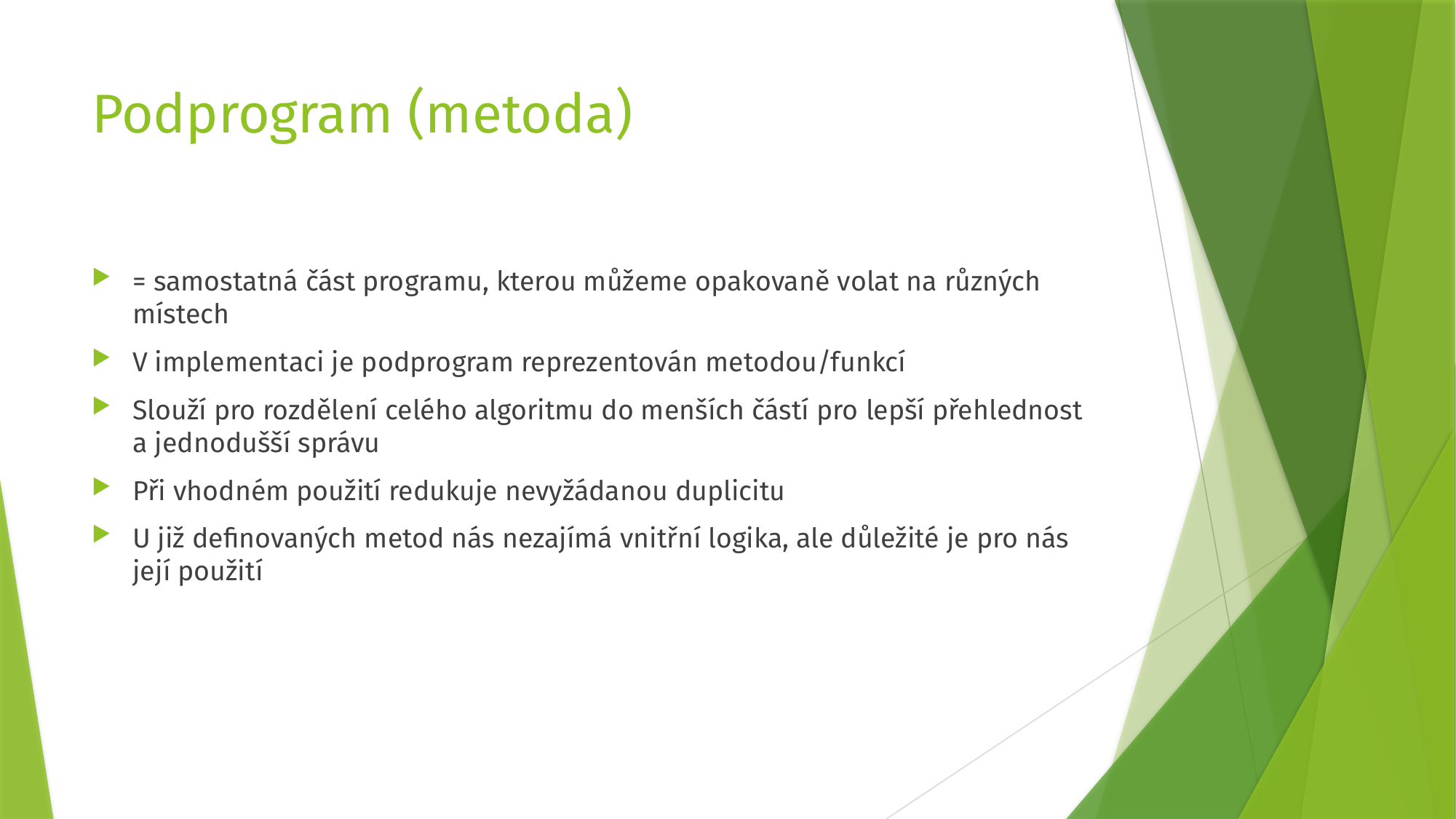

# Podprogram (metoda)
= samostatná část programu, kterou můžeme opakovaně volat na různých místech
V implementaci je podprogram reprezentován metodou/funkcí
Slouží pro rozdělení celého algoritmu do menších částí pro lepší přehlednost a jednodušší správu
Při vhodném použití redukuje nevyžádanou duplicitu
U již definovaných metod nás nezajímá vnitřní logika, ale důležité je pro nás její použití